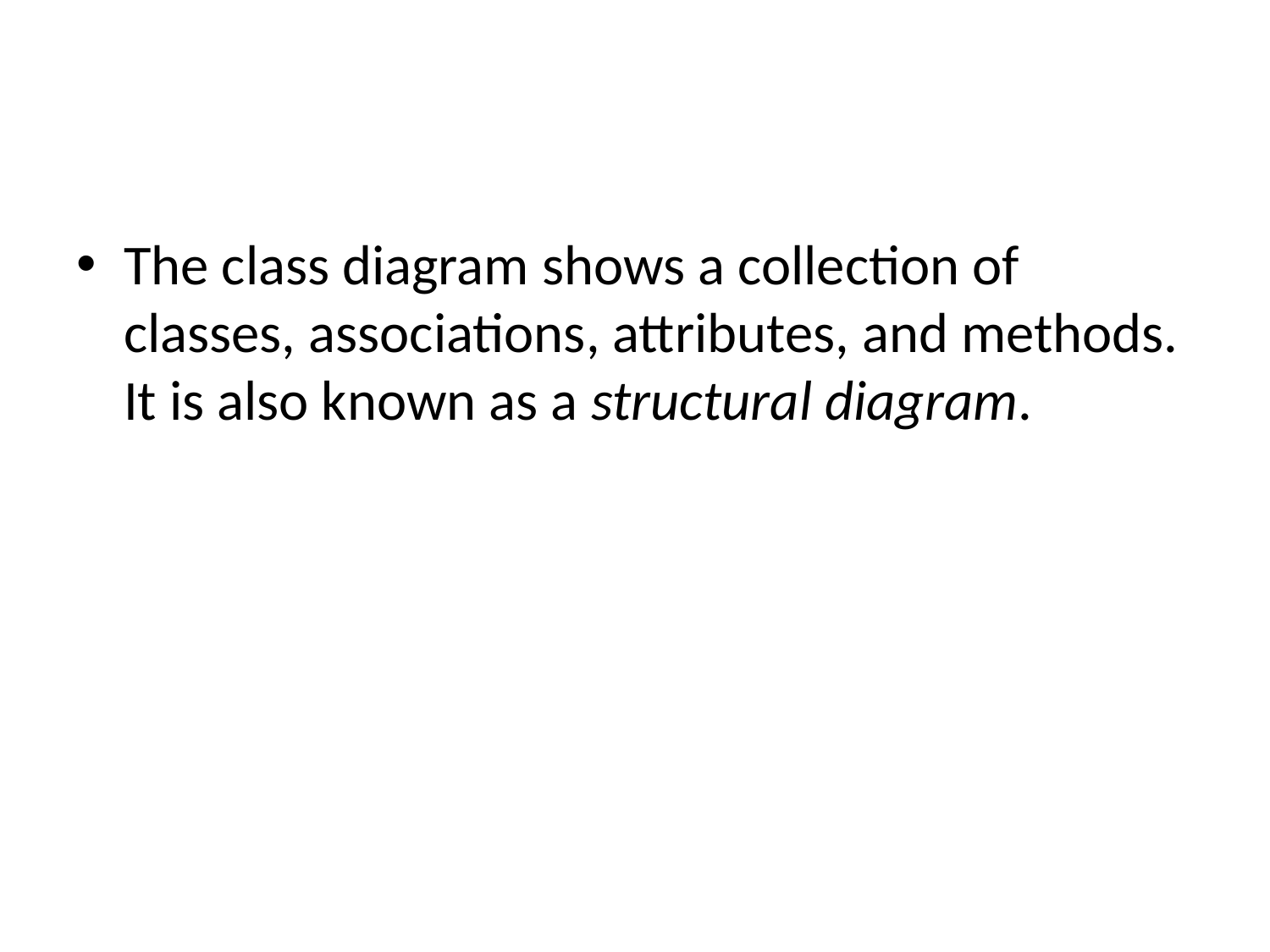

#
The class diagram shows a collection of classes, associations, attributes, and methods. It is also known as a structural diagram.